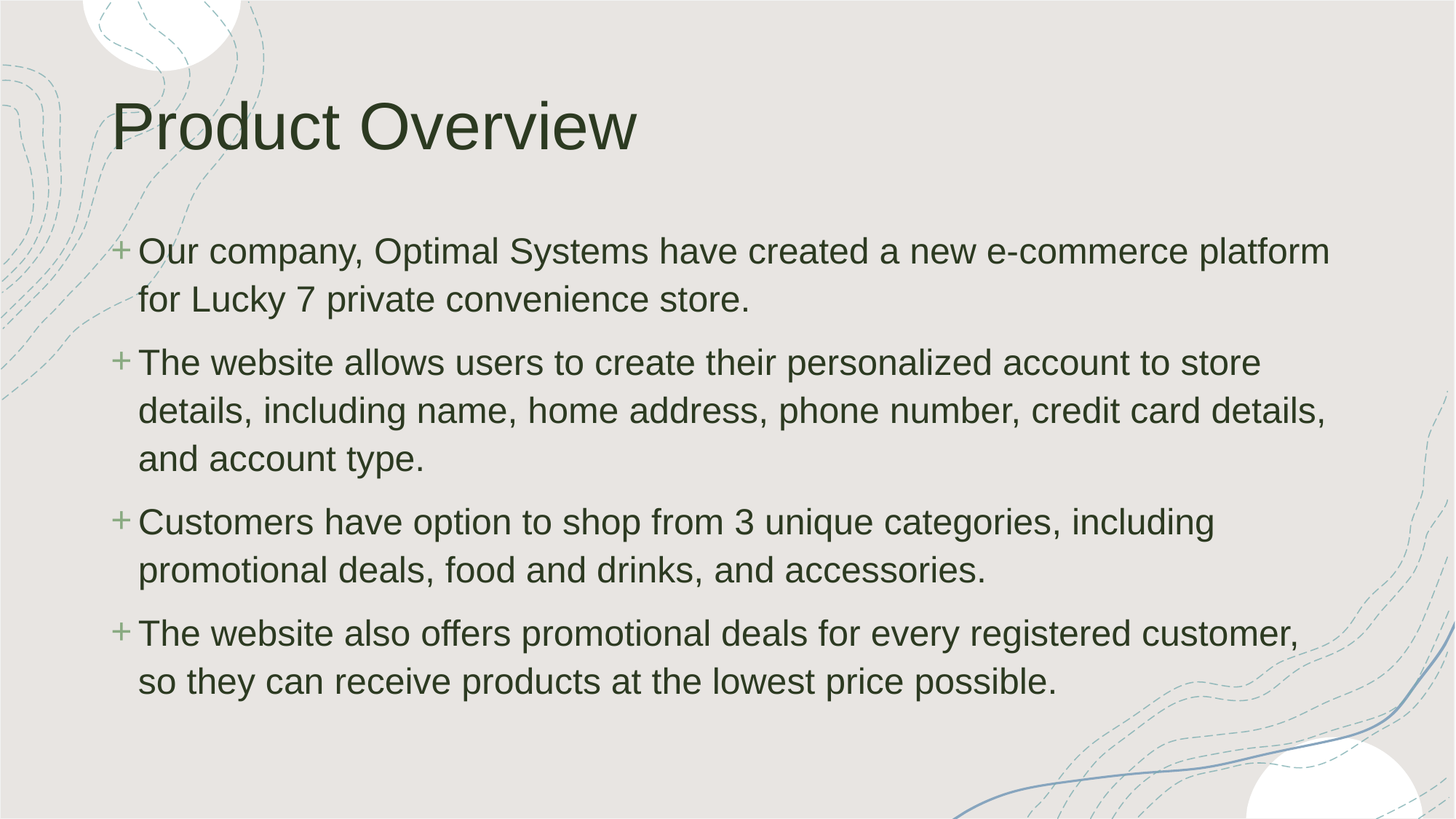

# Product Overview
Our company, Optimal Systems have created a new e-commerce platform for Lucky 7 private convenience store.
The website allows users to create their personalized account to store details, including name, home address, phone number, credit card details, and account type.
Customers have option to shop from 3 unique categories, including promotional deals, food and drinks, and accessories.
The website also offers promotional deals for every registered customer, so they can receive products at the lowest price possible.